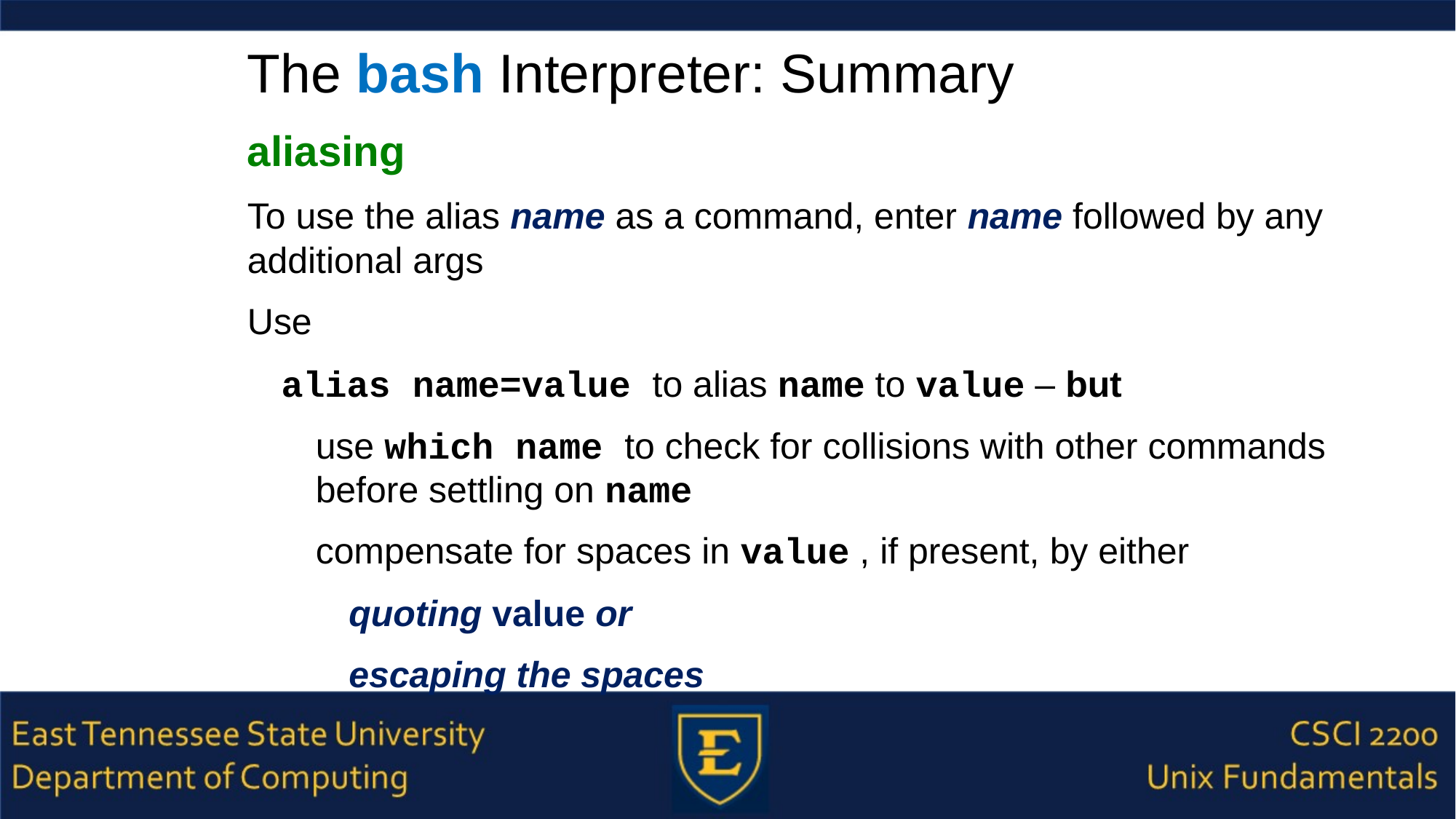

# The bash Interpreter: Summary
aliasing
To use the alias name as a command, enter name followed by any additional args
Use
alias name=value to alias name to value – but
use which name to check for collisions with other commands before settling on name
compensate for spaces in value , if present, by either
quoting value or
escaping the spaces